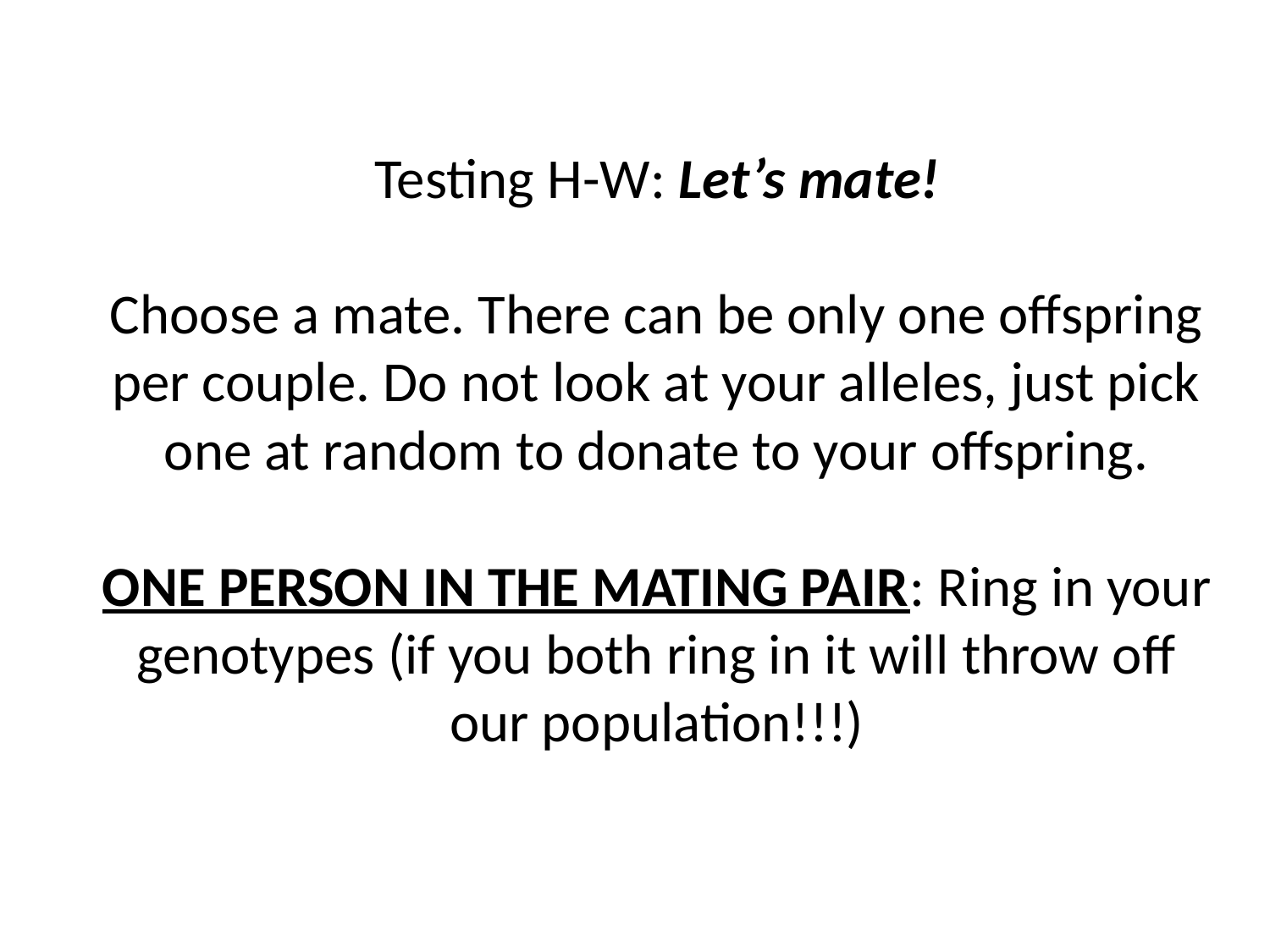

Testing H-W: Let’s mate!

Choose a mate. There can be only one offspring per couple. Do not look at your alleles, just pick one at random to donate to your offspring.

ONE PERSON IN THE MATING PAIR: Ring in your genotypes (if you both ring in it will throw off our population!!!)